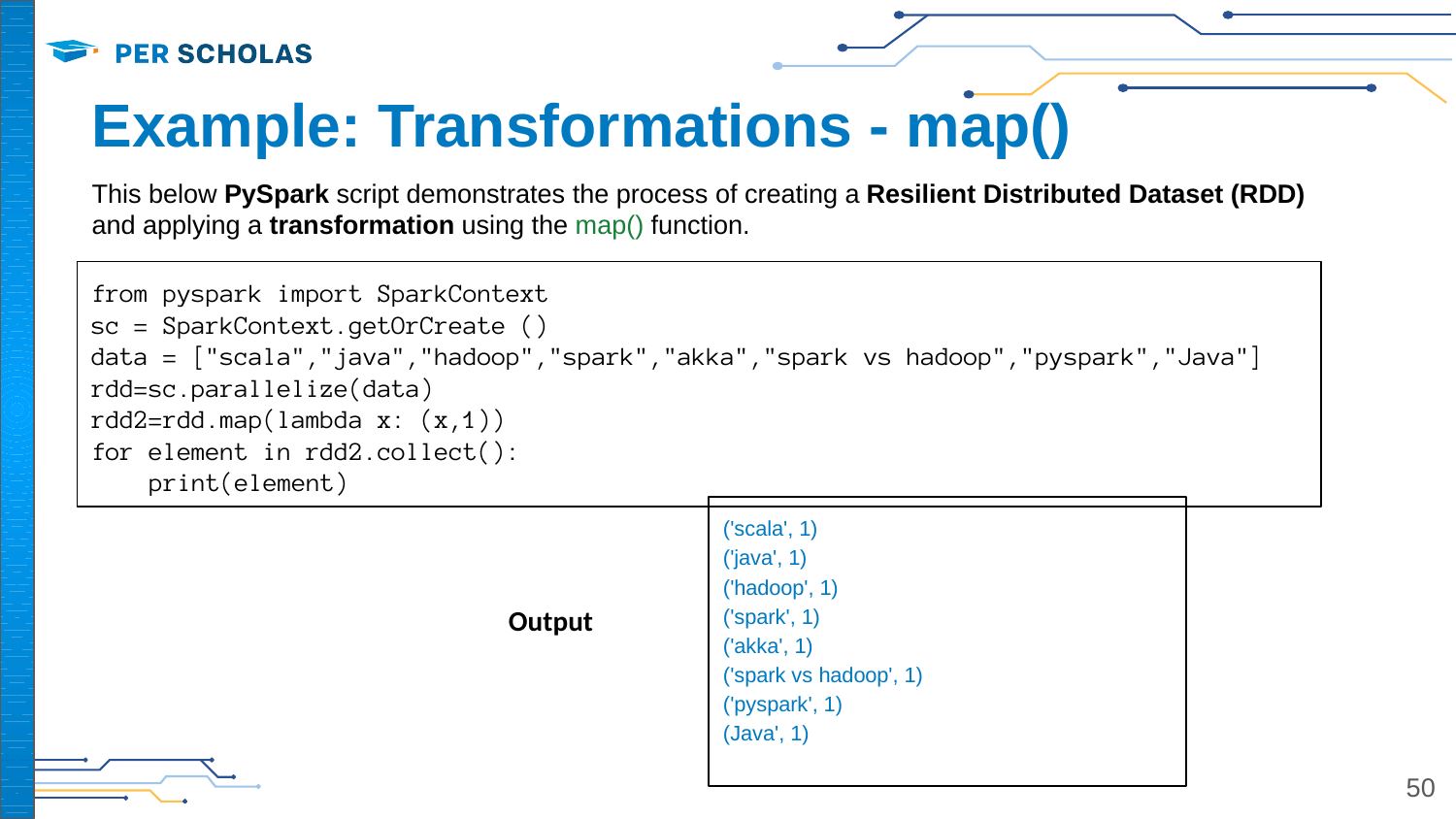

# Example: Transformations - map()

This below PySpark script demonstrates the process of creating a Resilient Distributed Dataset (RDD) and applying a transformation using the map() function.
from pyspark import SparkContext
sc = SparkContext.getOrCreate ()
data = ["scala","java","hadoop","spark","akka","spark vs hadoop","pyspark","Java"]
rdd=sc.parallelize(data)
rdd2=rdd.map(lambda x: (x,1))
for element in rdd2.collect():
    print(element)

('scala', 1)
('java', 1)
('hadoop', 1)
('spark', 1)
('akka', 1)
('spark vs hadoop', 1)
('pyspark', 1)
(Java', 1)

Output
50